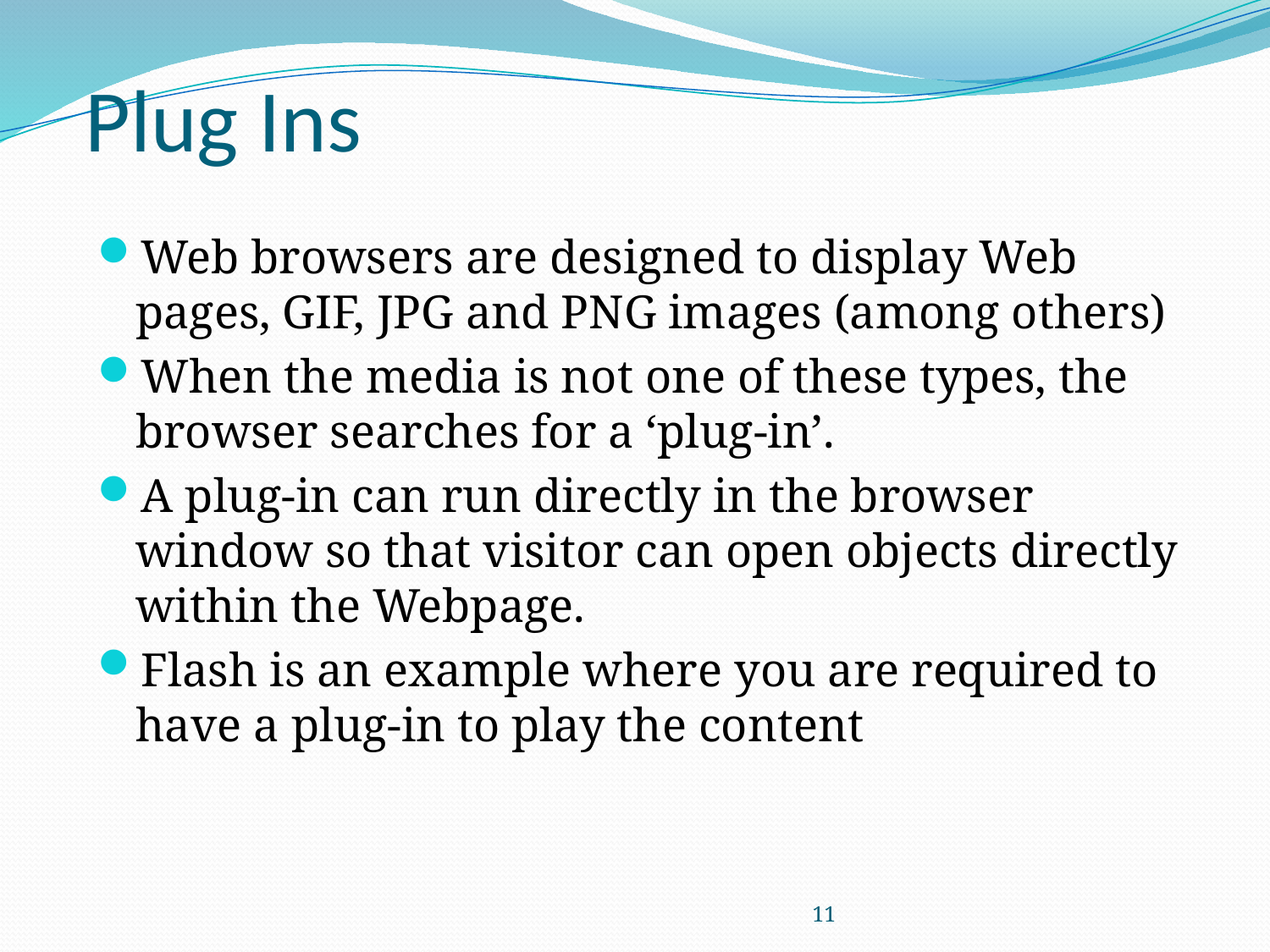

# Plug Ins
Web browsers are designed to display Web pages, GIF, JPG and PNG images (among others)
When the media is not one of these types, the browser searches for a ‘plug-in’.
A plug-in can run directly in the browser window so that visitor can open objects directly within the Webpage.
Flash is an example where you are required to have a plug-in to play the content
11